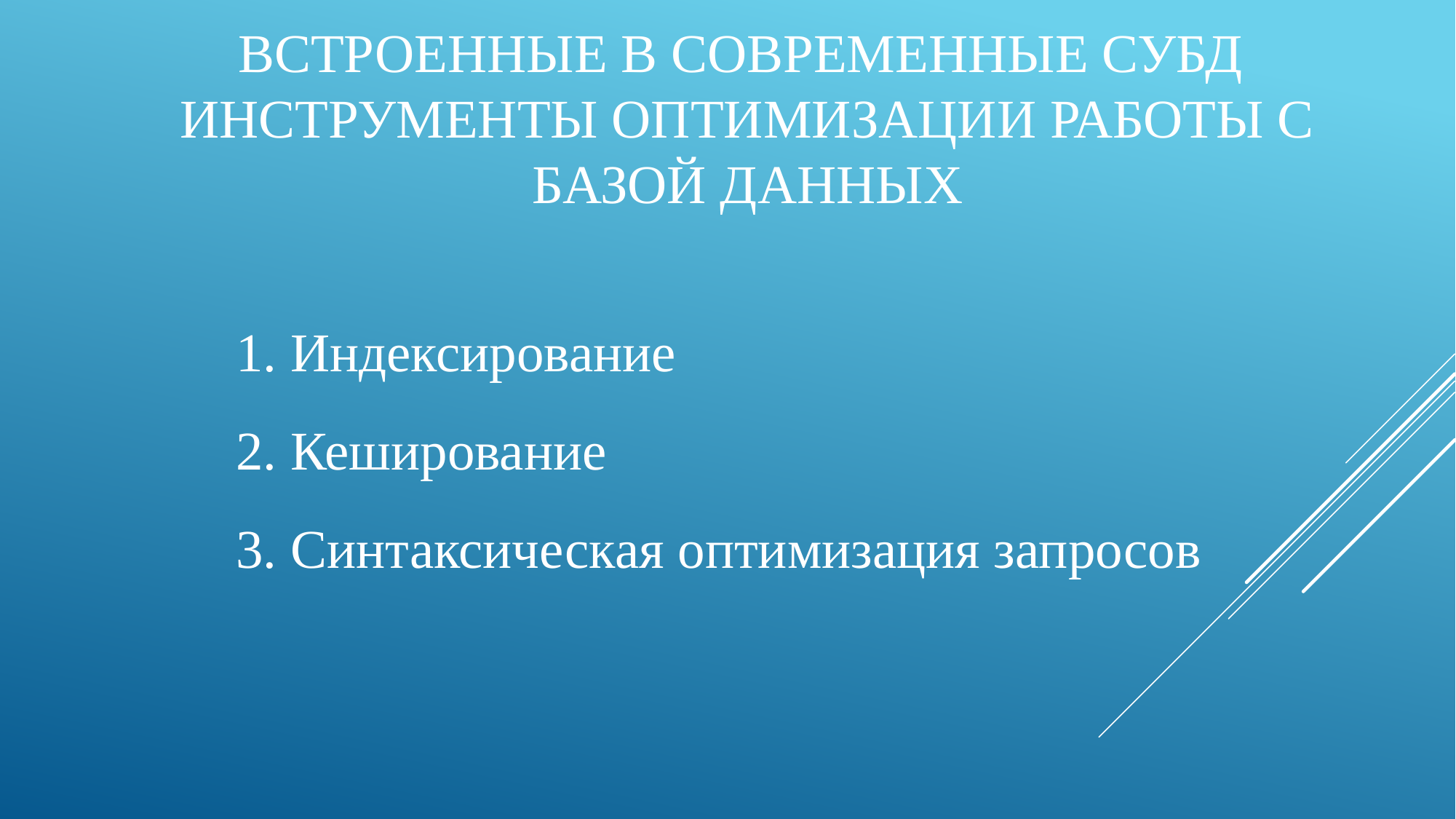

# встроенные в современные СУБД инструменты оптимизации работы с базой данных
 Индексирование
 Кеширование
 Синтаксическая оптимизация запросов